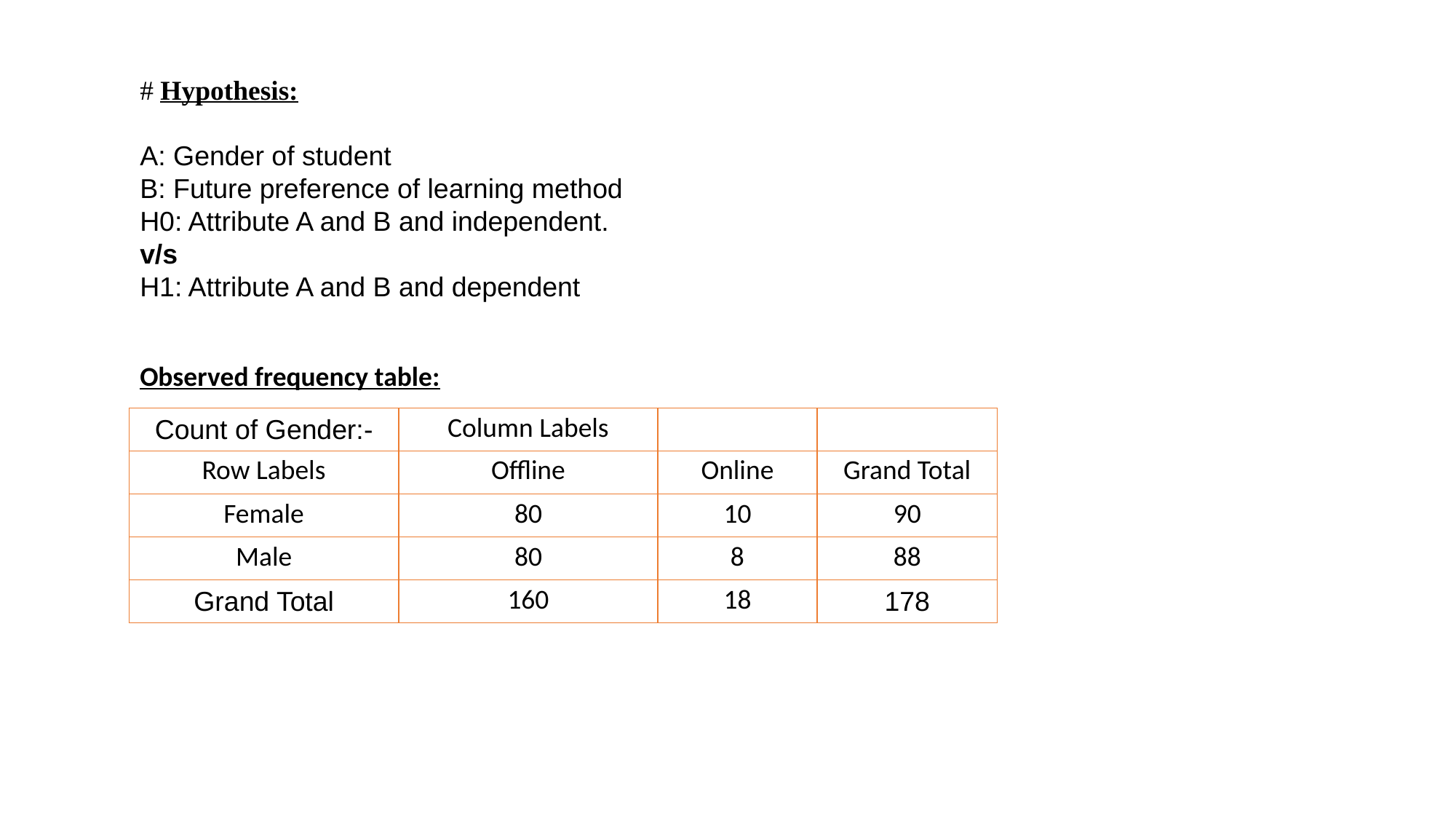

# Hypothesis:

A: Gender of student
B: Future preference of learning method
H0: Attribute A and B and independent.
v/s
H1: Attribute A and B and dependent

Observed frequency table:
| Count of Gender:- | Column Labels |  |  |
| --- | --- | --- | --- |
| Row Labels | Offline | Online | Grand Total |
| Female | 80 | 10 | 90 |
| Male | 80 | 8 | 88 |
| Grand Total | 160 | 18 | 178 |